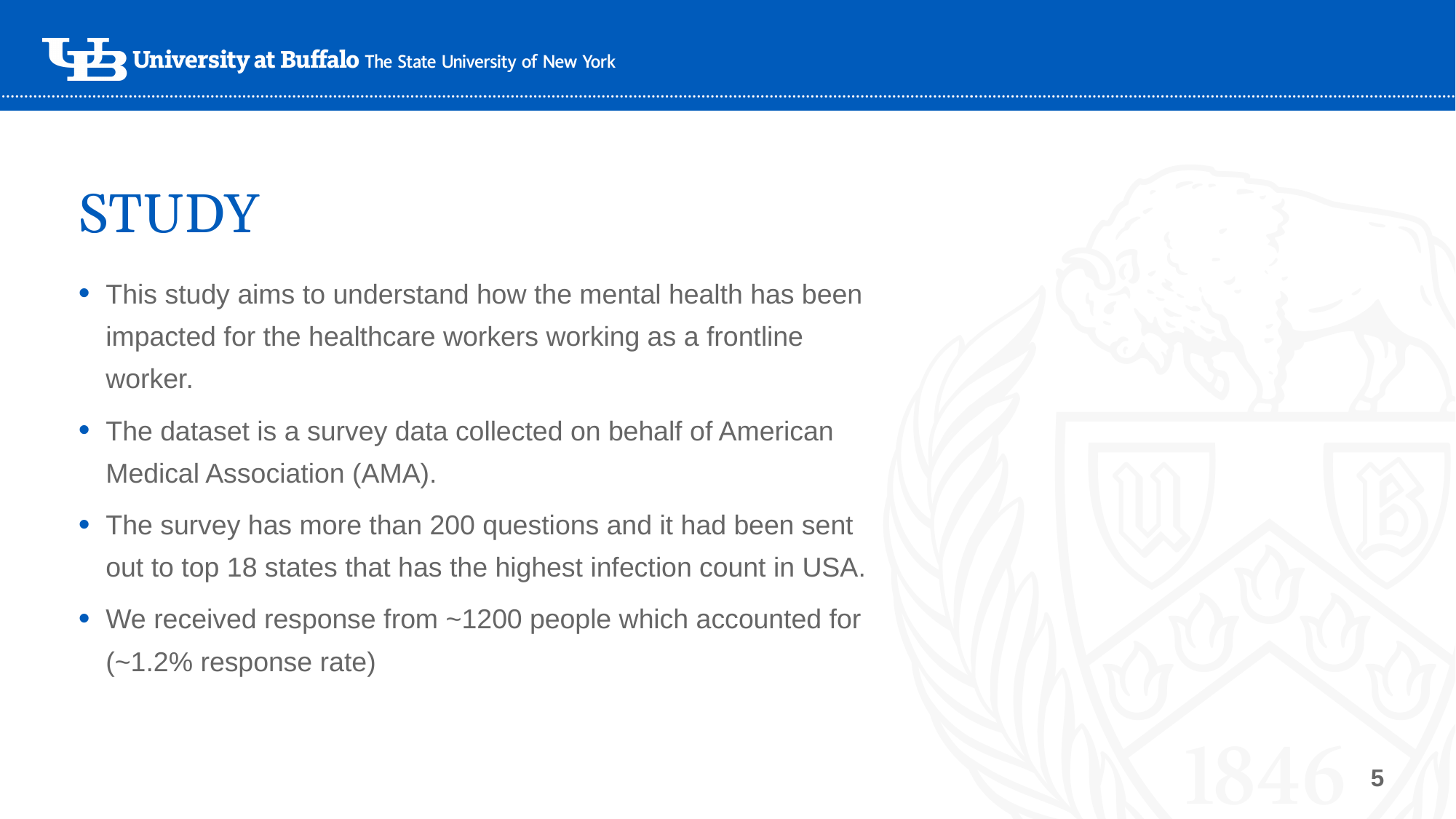

# STUDY
This study aims to understand how the mental health has been impacted for the healthcare workers working as a frontline worker.
The dataset is a survey data collected on behalf of American Medical Association (AMA).
The survey has more than 200 questions and it had been sent out to top 18 states that has the highest infection count in USA.
We received response from ~1200 people which accounted for (~1.2% response rate)
5